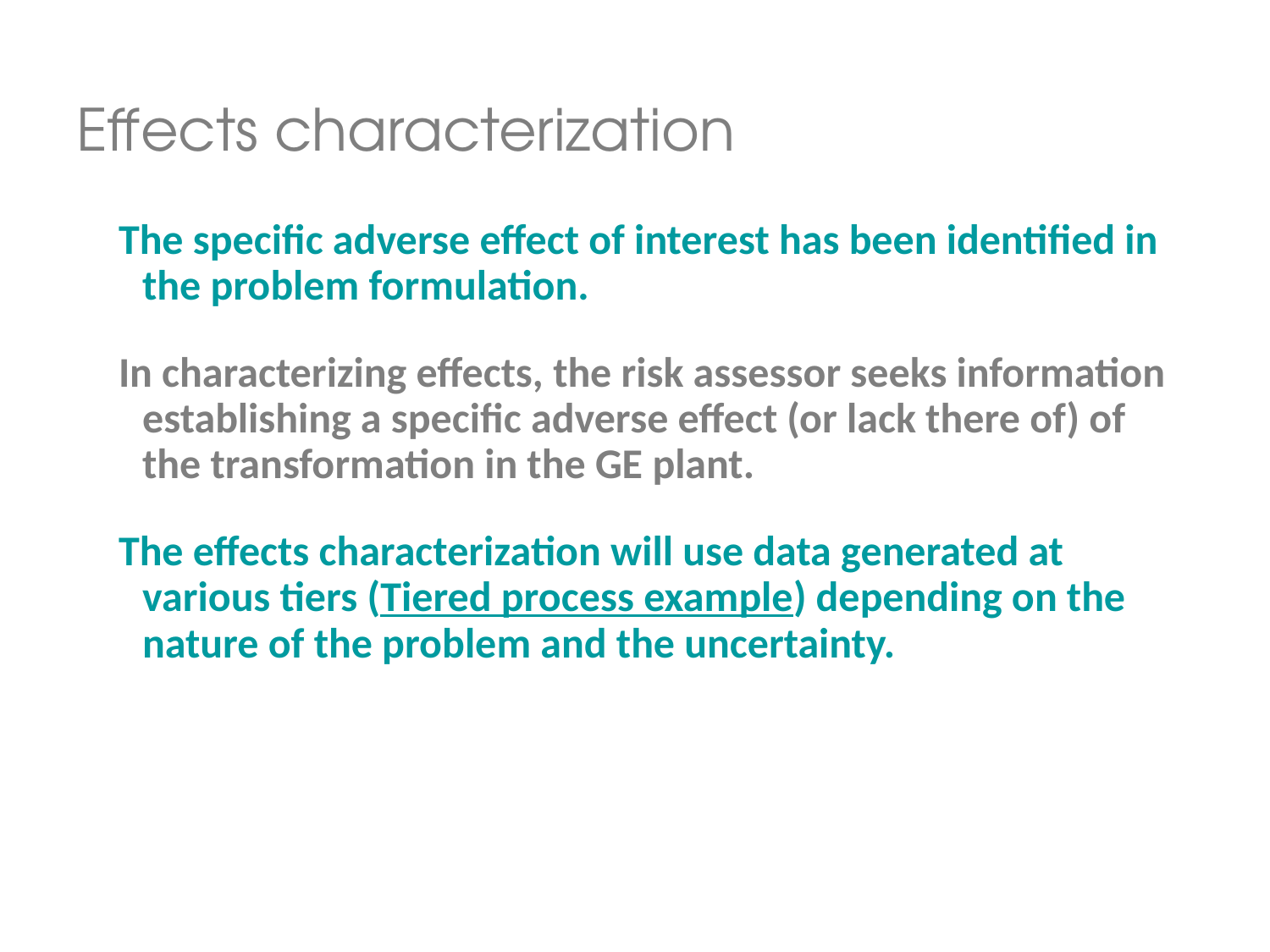

Effects characterization
The specific adverse effect of interest has been identified in the problem formulation.

In characterizing effects, the risk assessor seeks information establishing a specific adverse effect (or lack there of) of the transformation in the GE plant.

The effects characterization will use data generated at various tiers (Tiered process example) depending on the nature of the problem and the uncertainty.